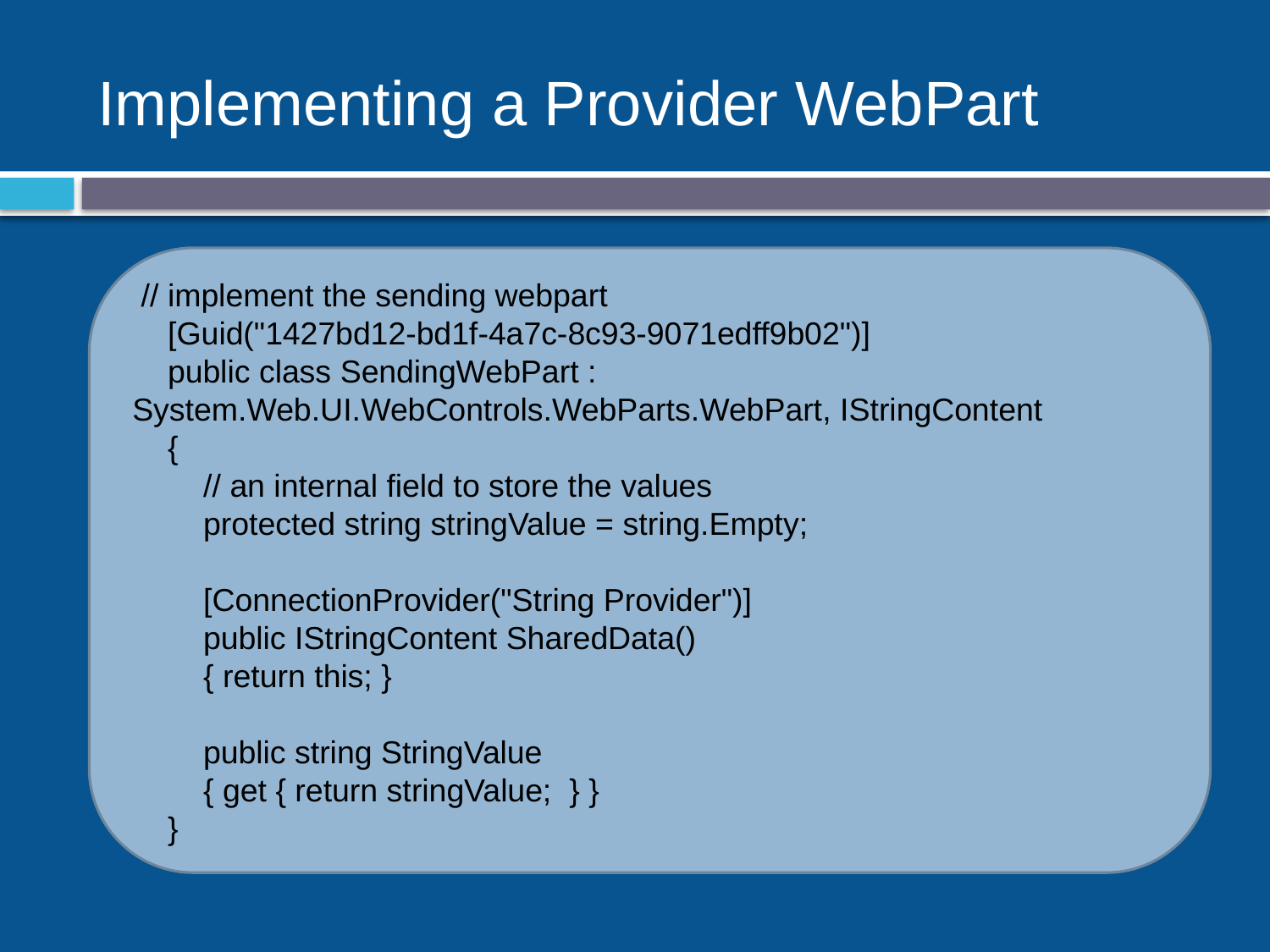

# Implementing a Provider WebPart

 // implement the sending webpart
    [Guid("1427bd12-bd1f-4a7c-8c93-9071edff9b02")]
    public class SendingWebPart : System.Web.UI.WebControls.WebParts.WebPart, IStringContent
    {
        // an internal field to store the values
        protected string stringValue = string.Empty;

        [ConnectionProvider("String Provider")]
        public IStringContent SharedData()
        { return this; }

        public string StringValue
        { get { return stringValue;  } }
    }